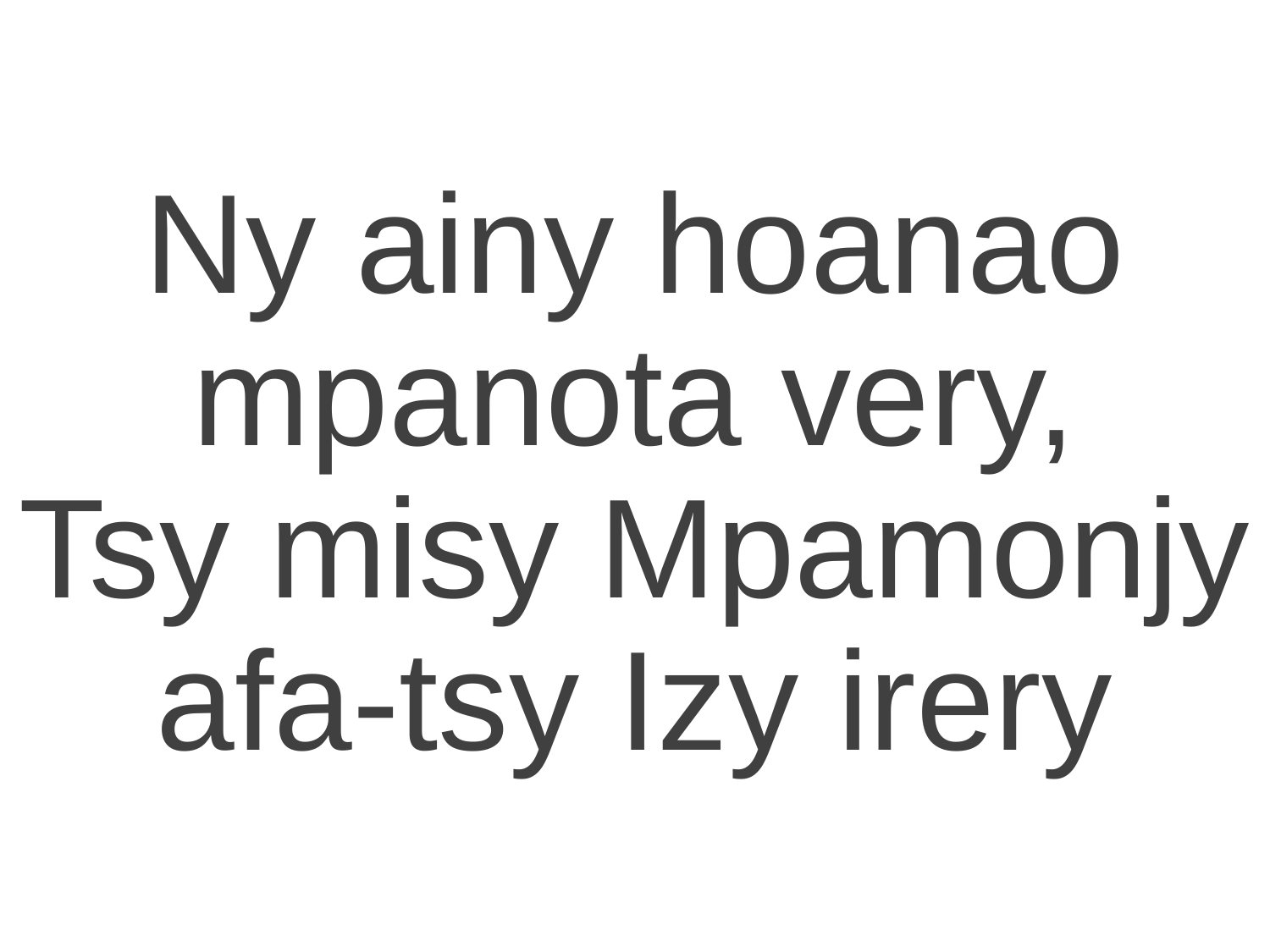

Ny ainy hoanao mpanota very,
Tsy misy Mpamonjy afa-tsy Izy irery